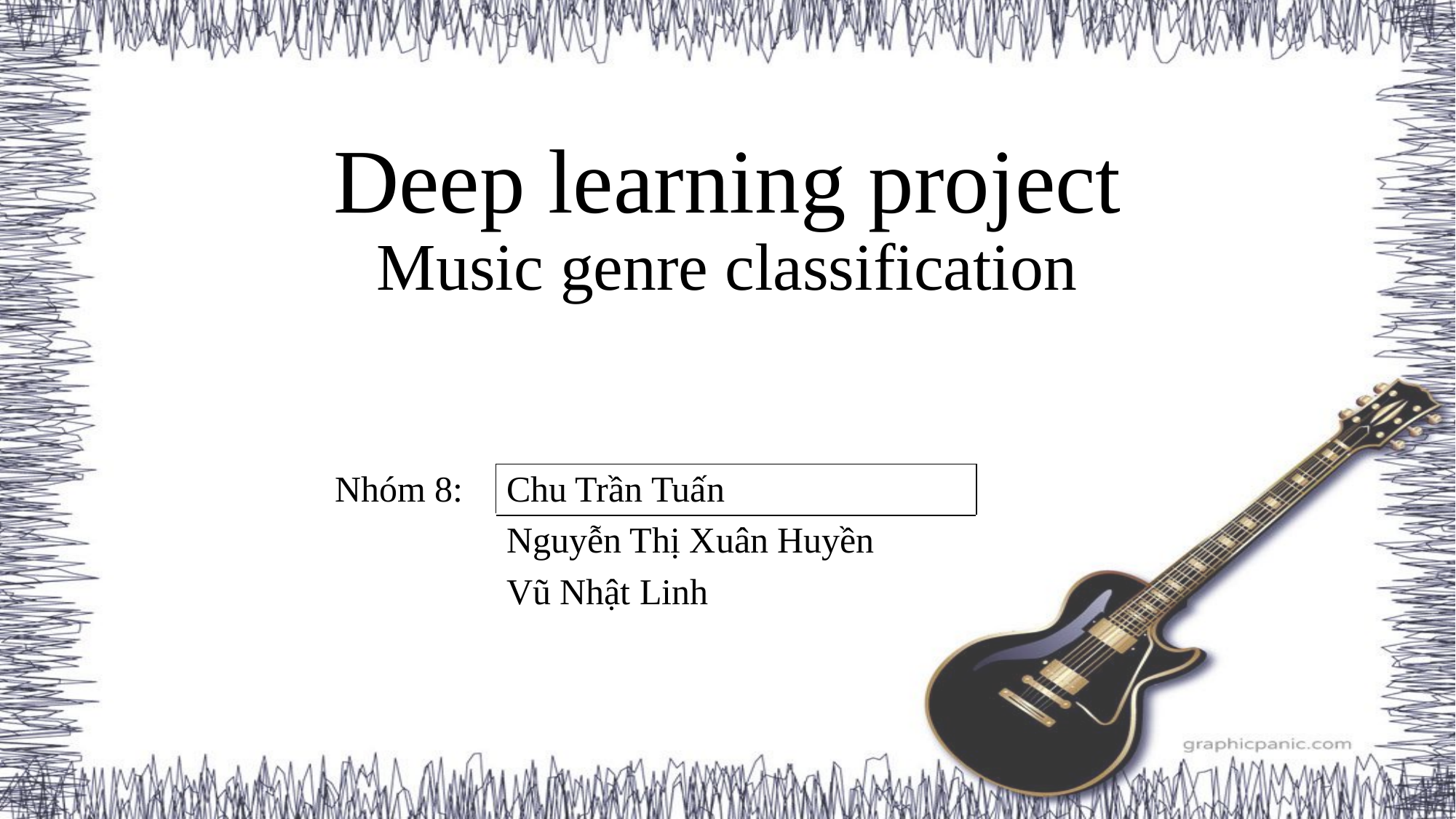

# Deep learning project Music genre classification

| Nhóm 8: | Chu Trần Tuấn |
| --- | --- |
|  | Nguyễn Thị Xuân Huyền |
|  | Vũ Nhật Linh |